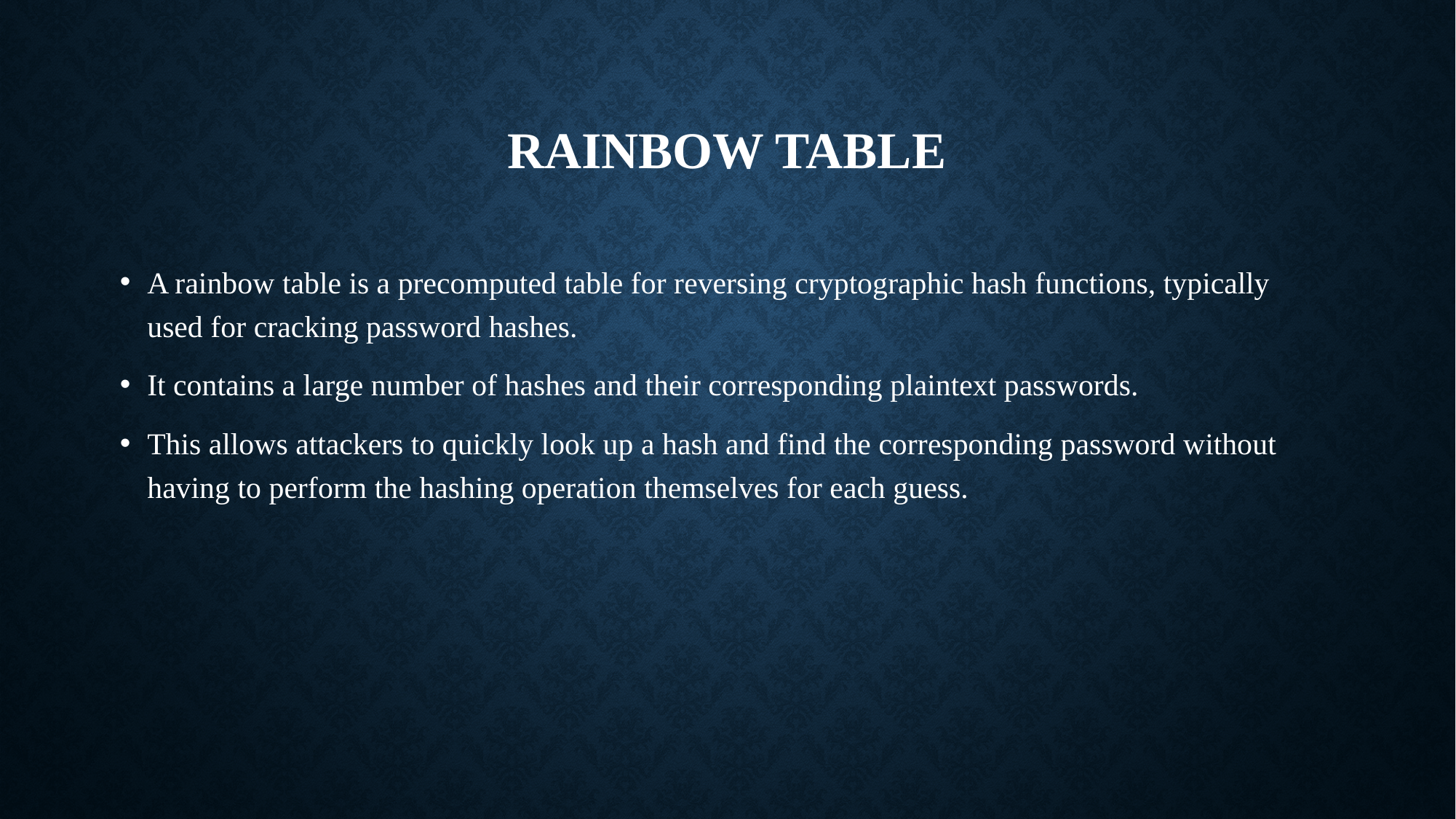

# Rainbow table
A rainbow table is a precomputed table for reversing cryptographic hash functions, typically used for cracking password hashes.
It contains a large number of hashes and their corresponding plaintext passwords.
This allows attackers to quickly look up a hash and find the corresponding password without having to perform the hashing operation themselves for each guess.